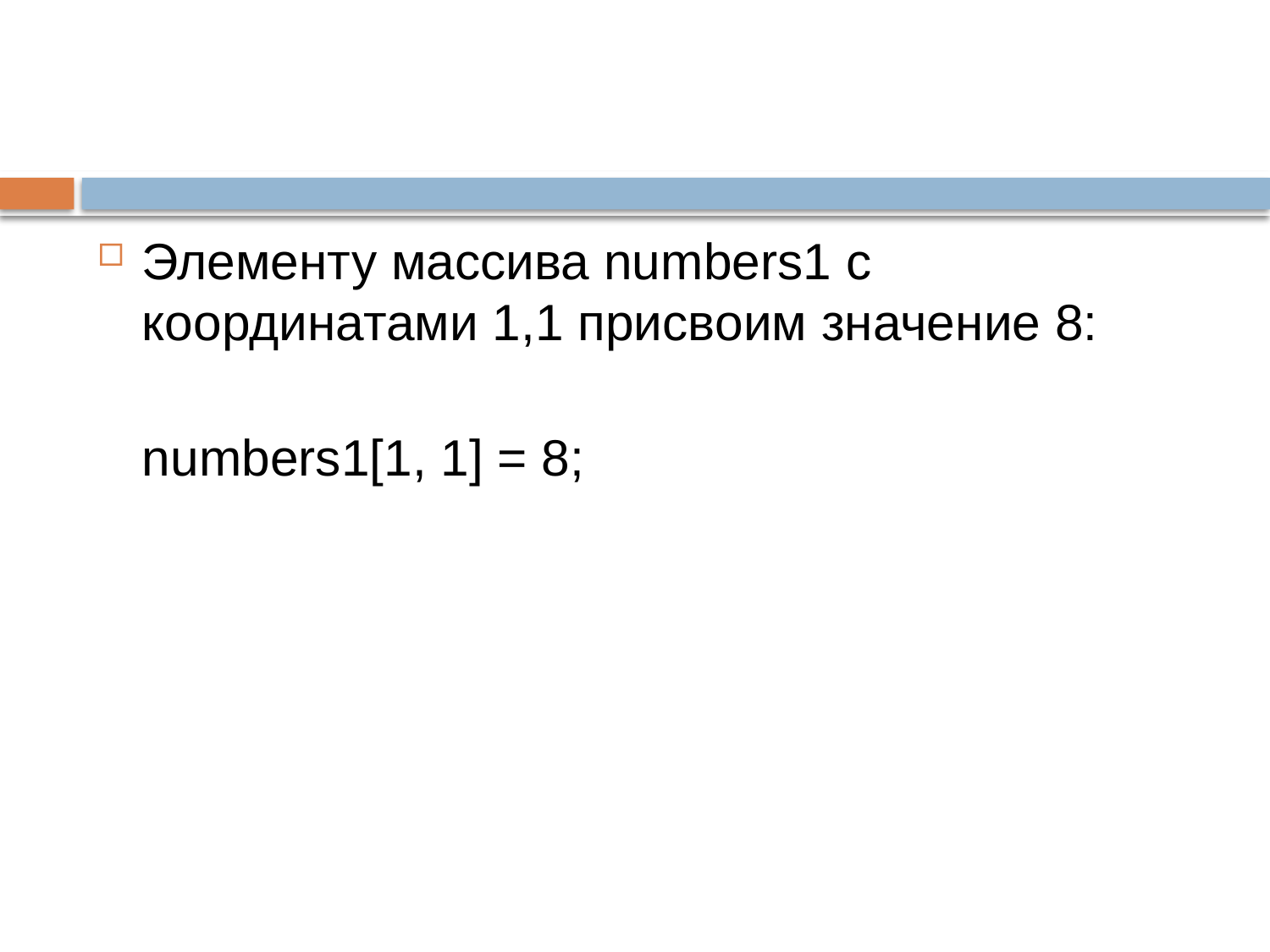

#
Элементу массива numbers1 с координатами 1,1 присвоим значение 8:
numbers1[1, 1] = 8;